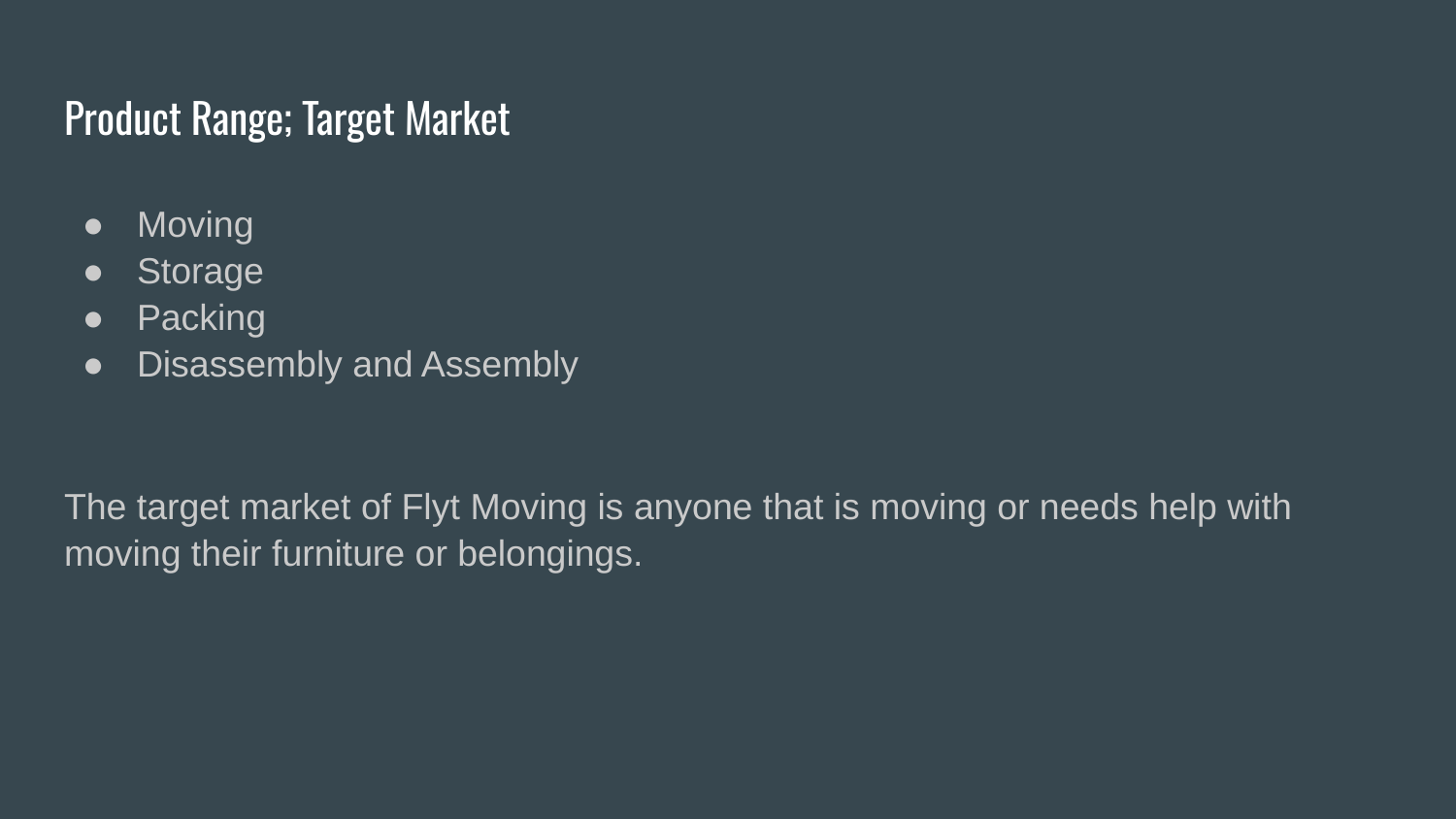

# Product Range; Target Market
Moving
Storage
Packing
Disassembly and Assembly

The target market of Flyt Moving is anyone that is moving or needs help with moving their furniture or belongings.